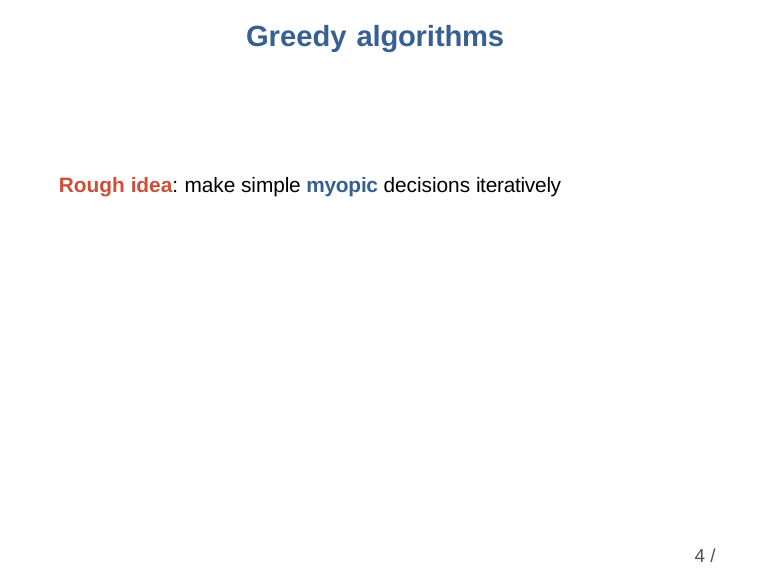

Greedy algorithms
# Rough idea: make simple myopic decisions iteratively
4 / 27